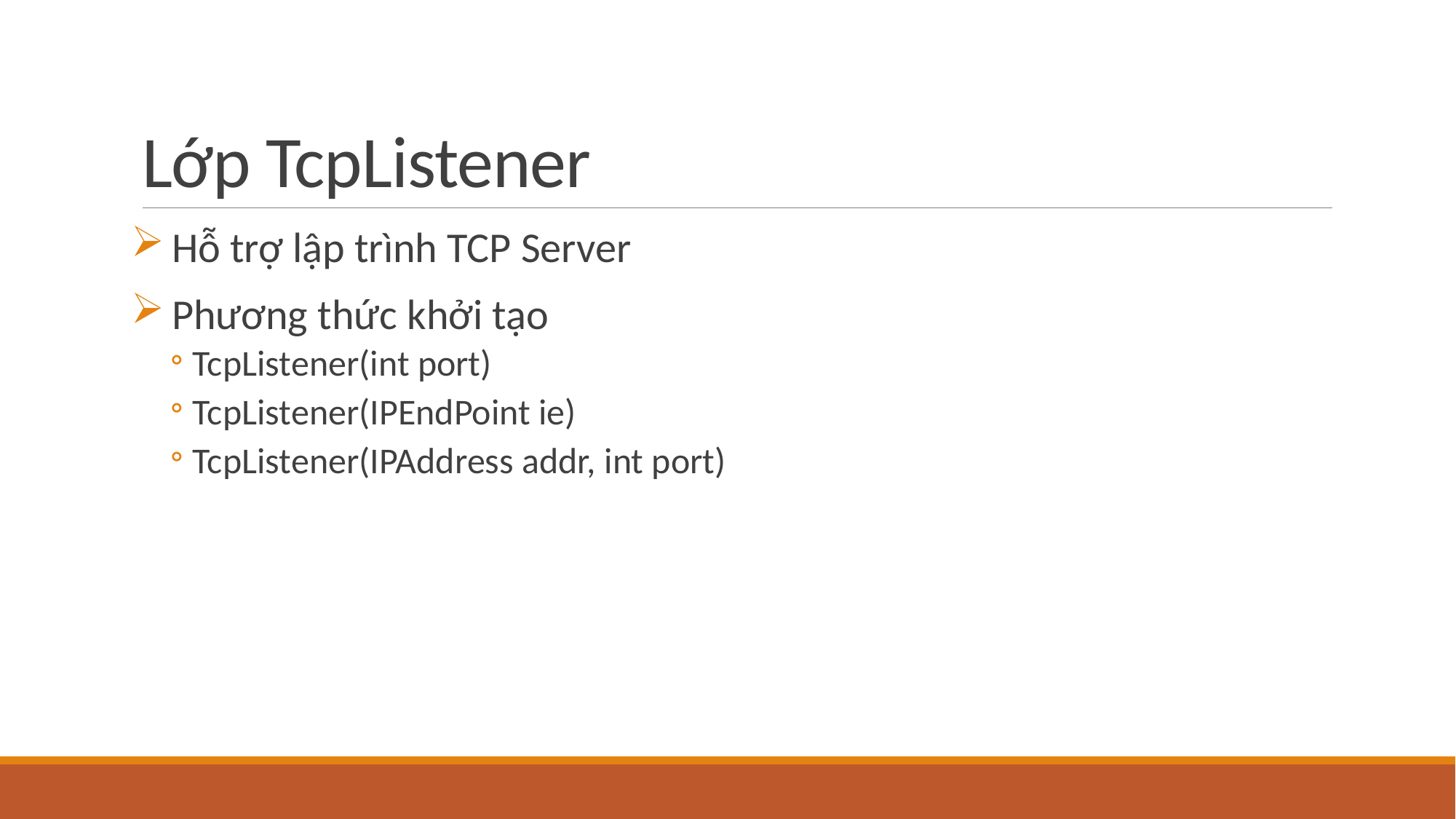

# Lớp TcpListener
Hỗ trợ lập trình TCP Server
Phương thức khởi tạo
TcpListener(int port)
TcpListener(IPEndPoint ie)
TcpListener(IPAddress addr, int port)